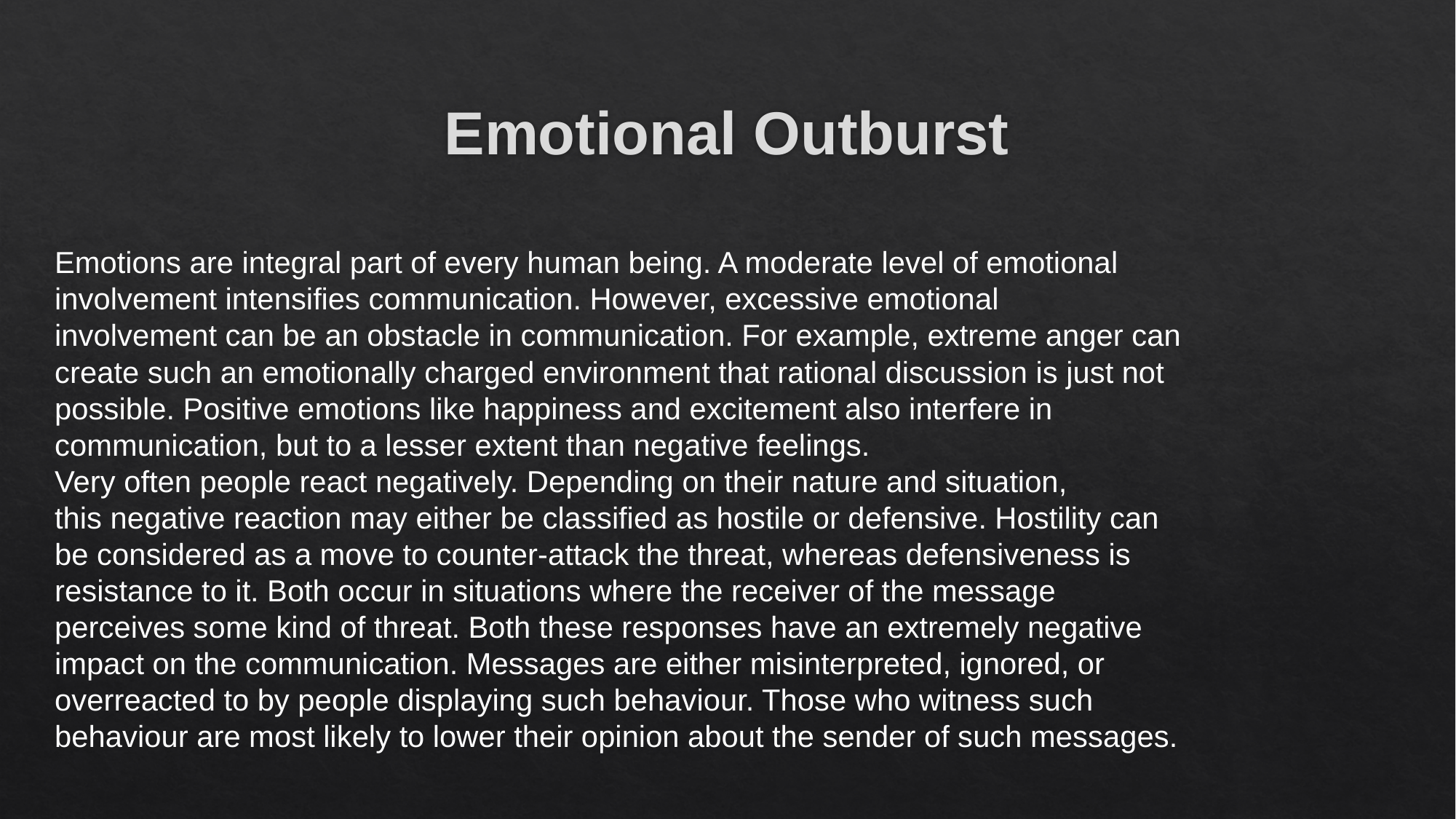

# Emotional Outburst
Emotions are integral part of every human being. A moderate level of emotional
involvement intensifies communication. However, excessive emotional
involvement can be an obstacle in communication. For example, extreme anger can
create such an emotionally charged environment that rational discussion is just not
possible. Positive emotions like happiness and excitement also interfere in
communication, but to a lesser extent than negative feelings.
Very often people react negatively. Depending on their nature and situation,
this negative reaction may either be classified as hostile or defensive. Hostility can
be considered as a move to counter-attack the threat, whereas defensiveness is
resistance to it. Both occur in situations where the receiver of the message
perceives some kind of threat. Both these responses have an extremely negative
impact on the communication. Messages are either misinterpreted, ignored, or
overreacted to by people displaying such behaviour. Those who witness such
behaviour are most likely to lower their opinion about the sender of such messages.